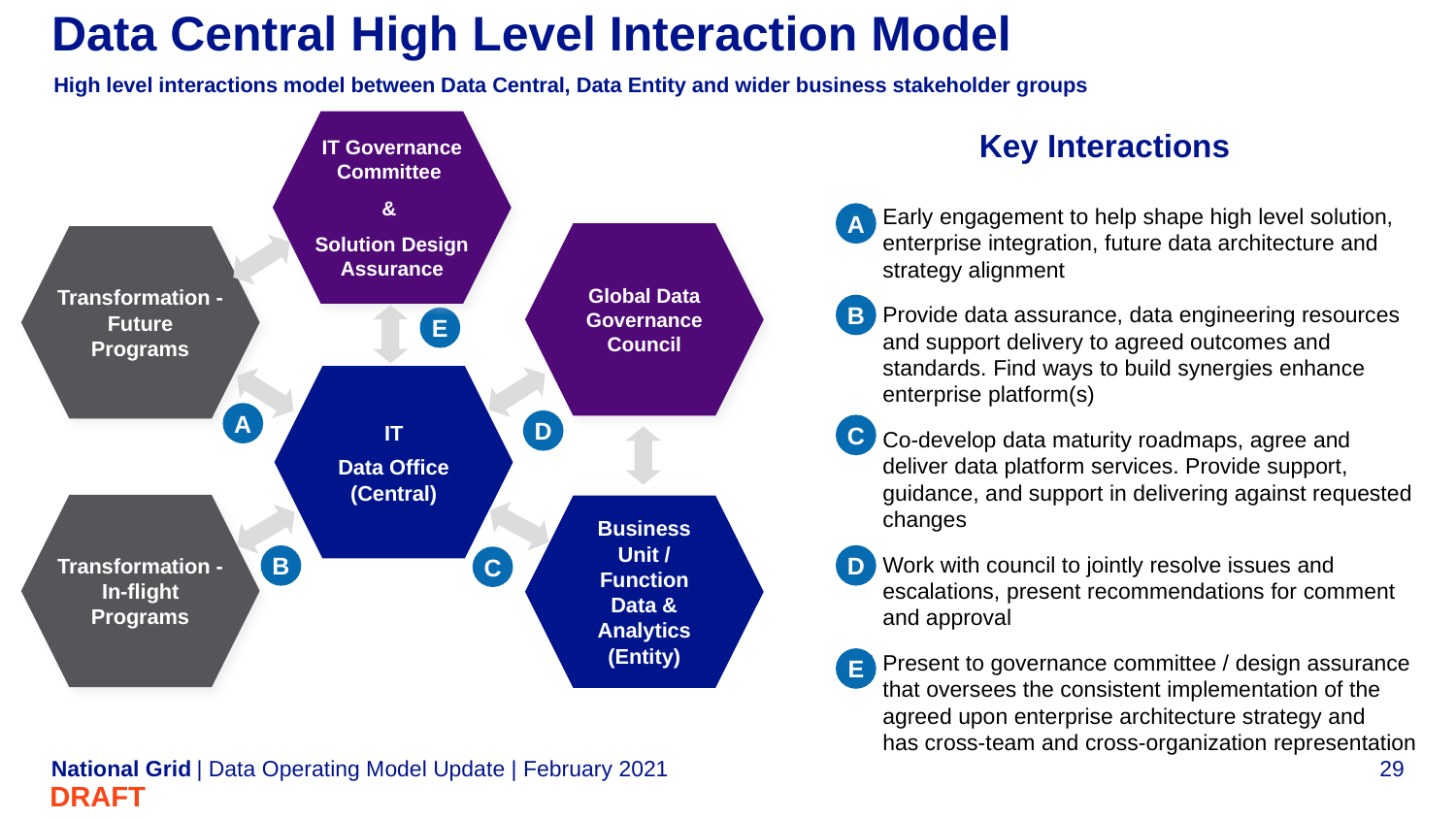

# Data Central High Level Interaction Model
High level interactions model between Data Central, Data Entity and wider business stakeholder groups
IT Governance Committee
&
Solution Design Assurance
Key Interactions
Early engagement to help shape high level solution, enterprise integration, future data architecture and strategy alignment
Provide data assurance, data engineering resources and support delivery to agreed outcomes and standards. Find ways to build synergies enhance enterprise platform(s)
Co-develop data maturity roadmaps, agree and deliver data platform services. Provide support, guidance, and support in delivering against requested changes
Work with council to jointly resolve issues and escalations, present recommendations for comment and approval
Present to governance committee / design assurance that oversees the consistent implementation of the agreed upon enterprise architecture strategy and has cross-team and cross-organization representation

A
Global Data Governance Council
Transformation - Future Programs

B
E

IT
Data Office (Central)

A
D
C

Transformation - In-flight Programs
Business Unit / Function Data & Analytics (Entity)

D
B
C
E
| Data Operating Model Update | February 2021
DRAFT